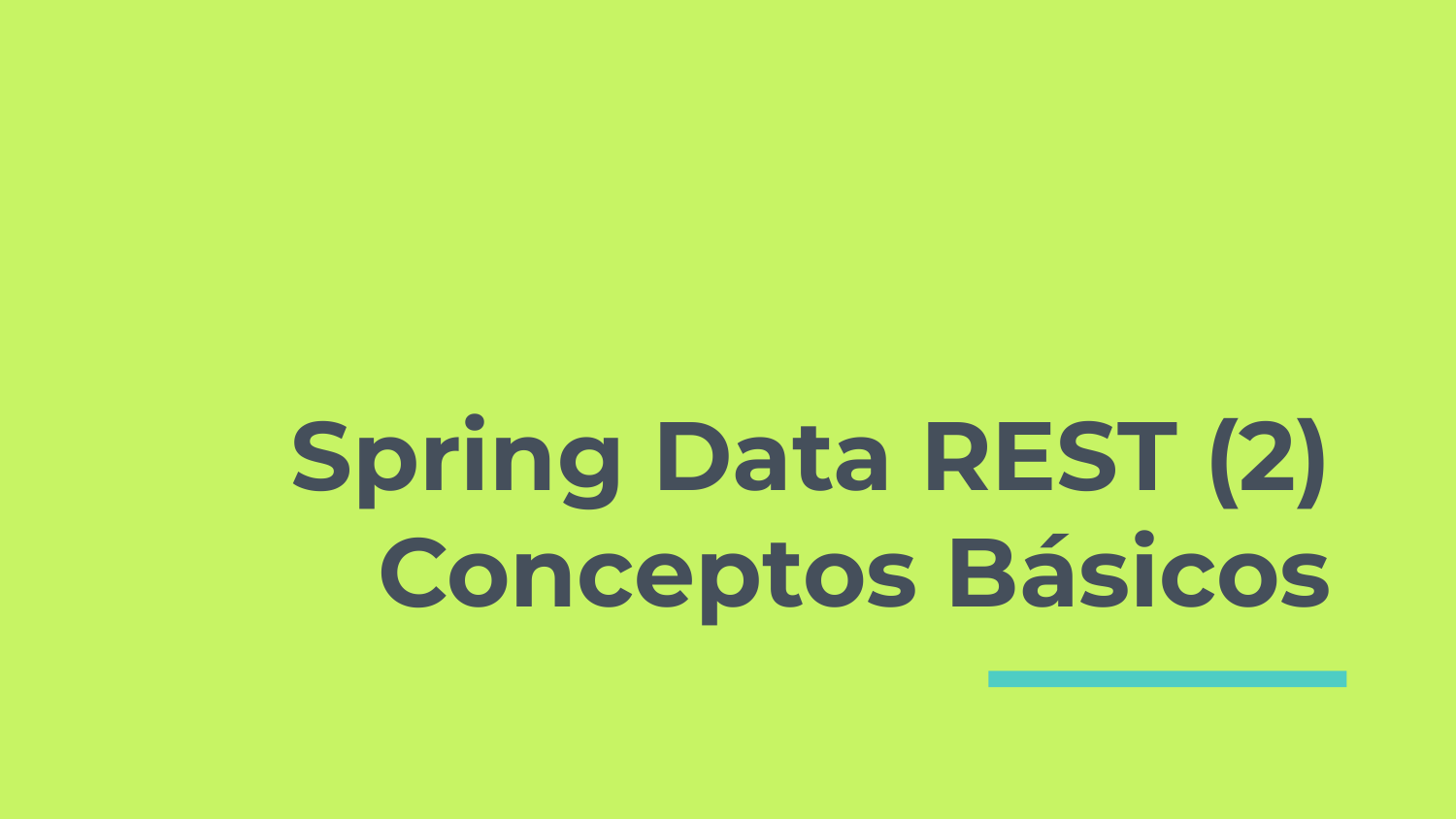

# Spring Data REST (2)
Conceptos Básicos